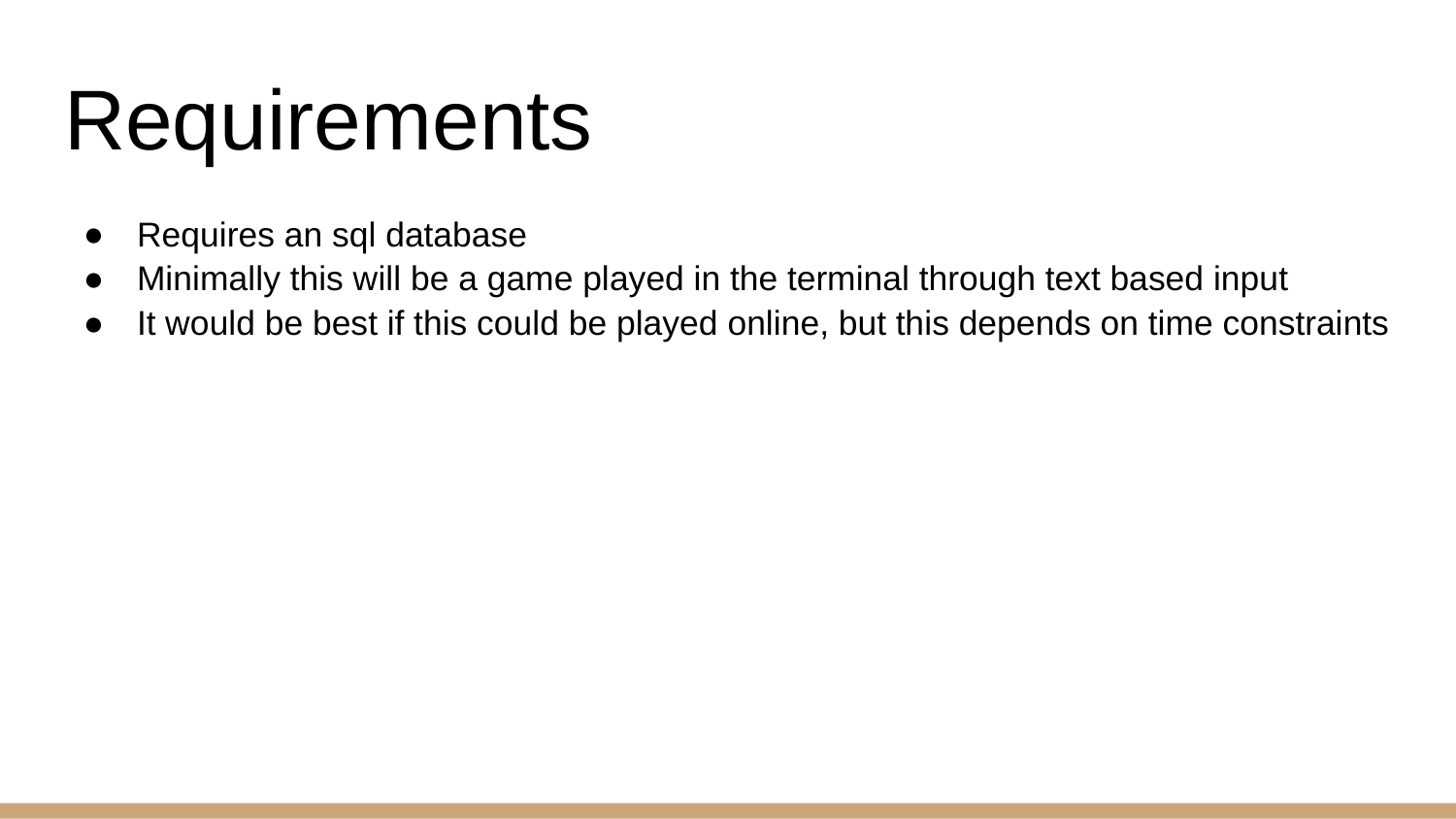

# Requirements
Requires an sql database
Minimally this will be a game played in the terminal through text based input
It would be best if this could be played online, but this depends on time constraints